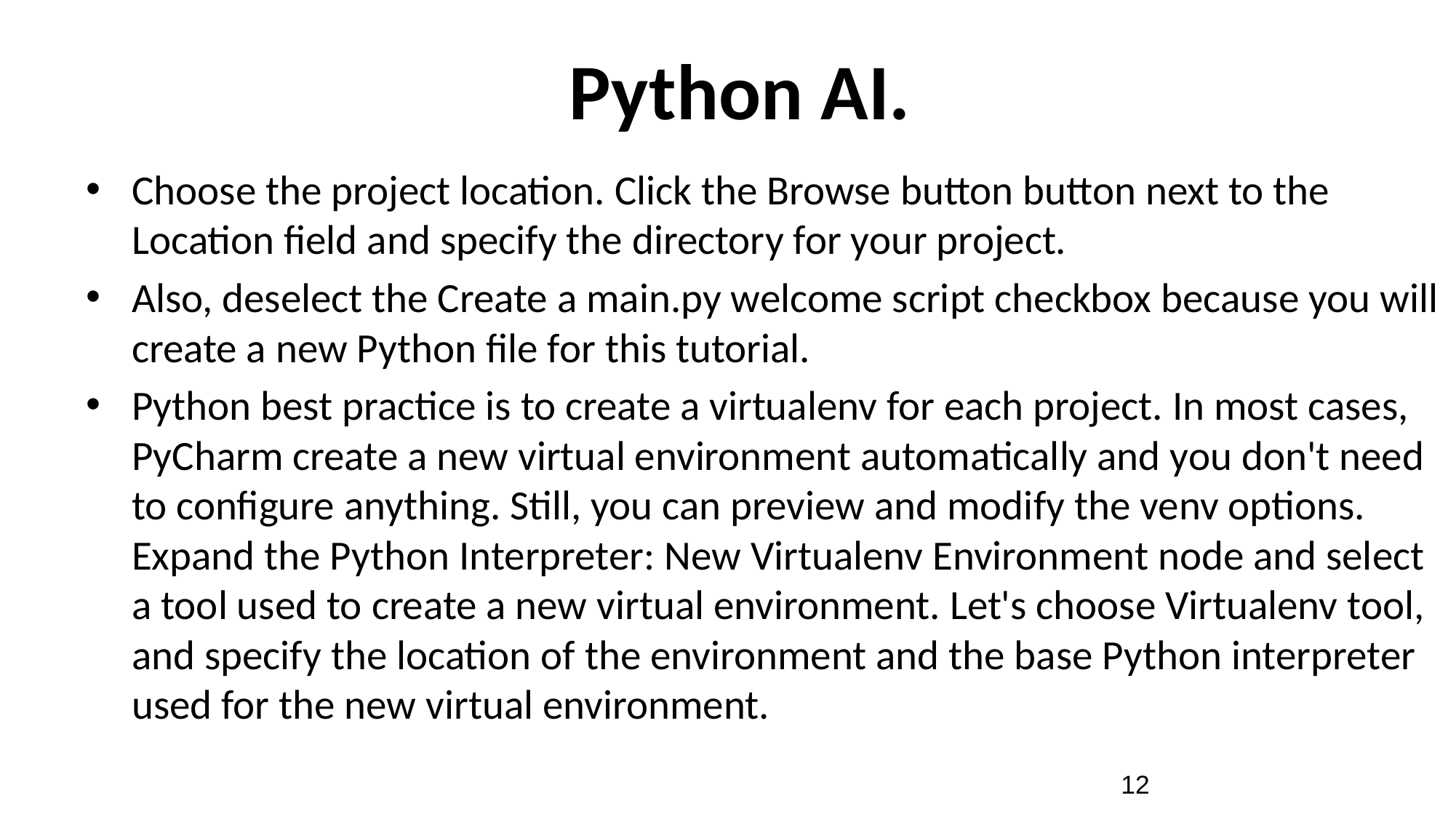

# Python AI.
Choose the project location. Click the Browse button button next to the Location field and specify the directory for your project.
Also, deselect the Create a main.py welcome script checkbox because you will create a new Python file for this tutorial.
Python best practice is to create a virtualenv for each project. In most cases, PyCharm create a new virtual environment automatically and you don't need to configure anything. Still, you can preview and modify the venv options. Expand the Python Interpreter: New Virtualenv Environment node and select a tool used to create a new virtual environment. Let's choose Virtualenv tool, and specify the location of the environment and the base Python interpreter used for the new virtual environment.
12